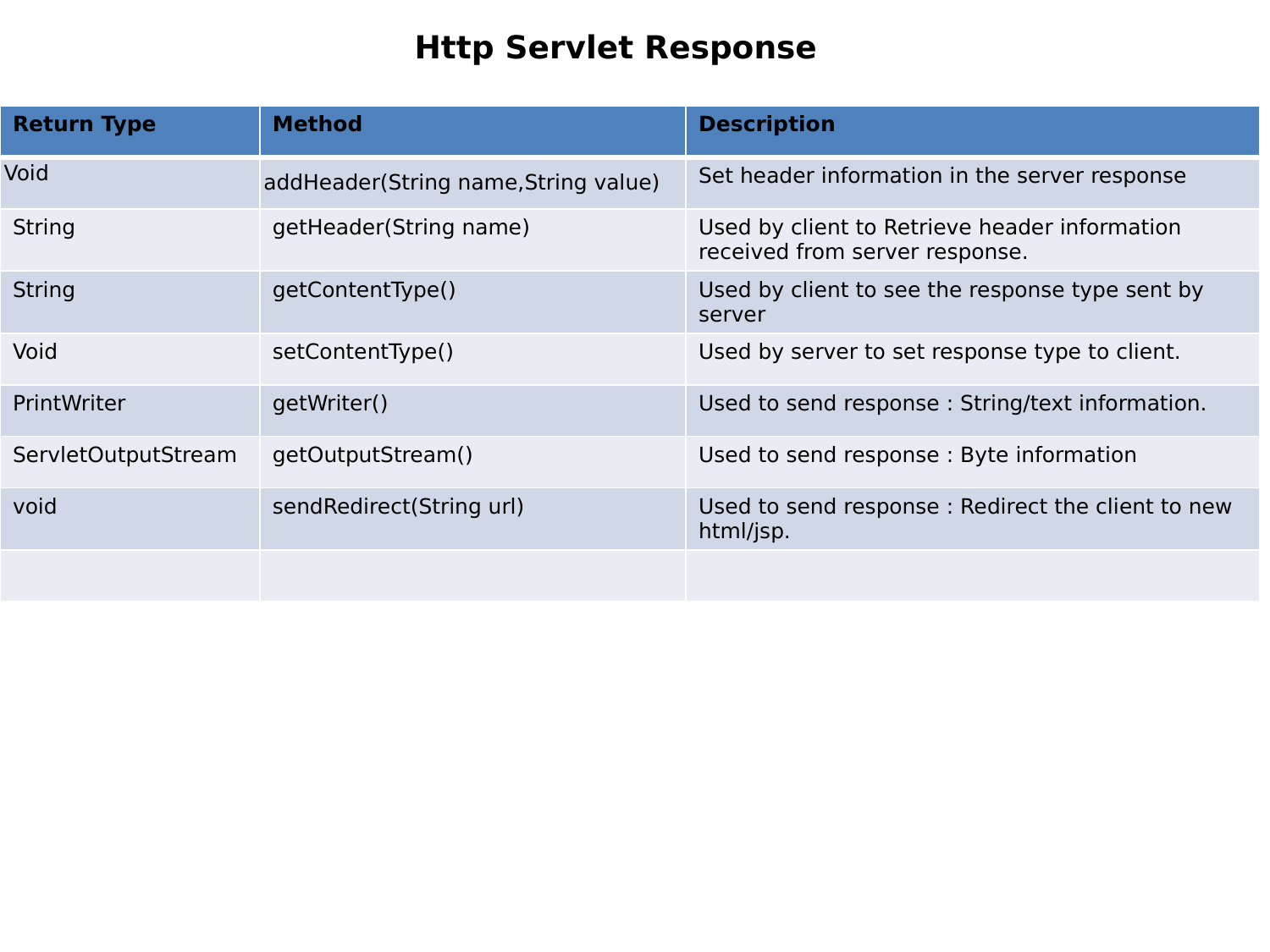

Http Servlet Response
| Return Type | Method | Description |
| --- | --- | --- |
| Void | addHeader(String name,String value) | Set header information in the server response |
| String | getHeader(String name) | Used by client to Retrieve header information received from server response. |
| String | getContentType() | Used by client to see the response type sent by server |
| Void | setContentType() | Used by server to set response type to client. |
| PrintWriter | getWriter() | Used to send response : String/text information. |
| ServletOutputStream | getOutputStream() | Used to send response : Byte information |
| void | sendRedirect(String url) | Used to send response : Redirect the client to new html/jsp. |
|  |  |  |